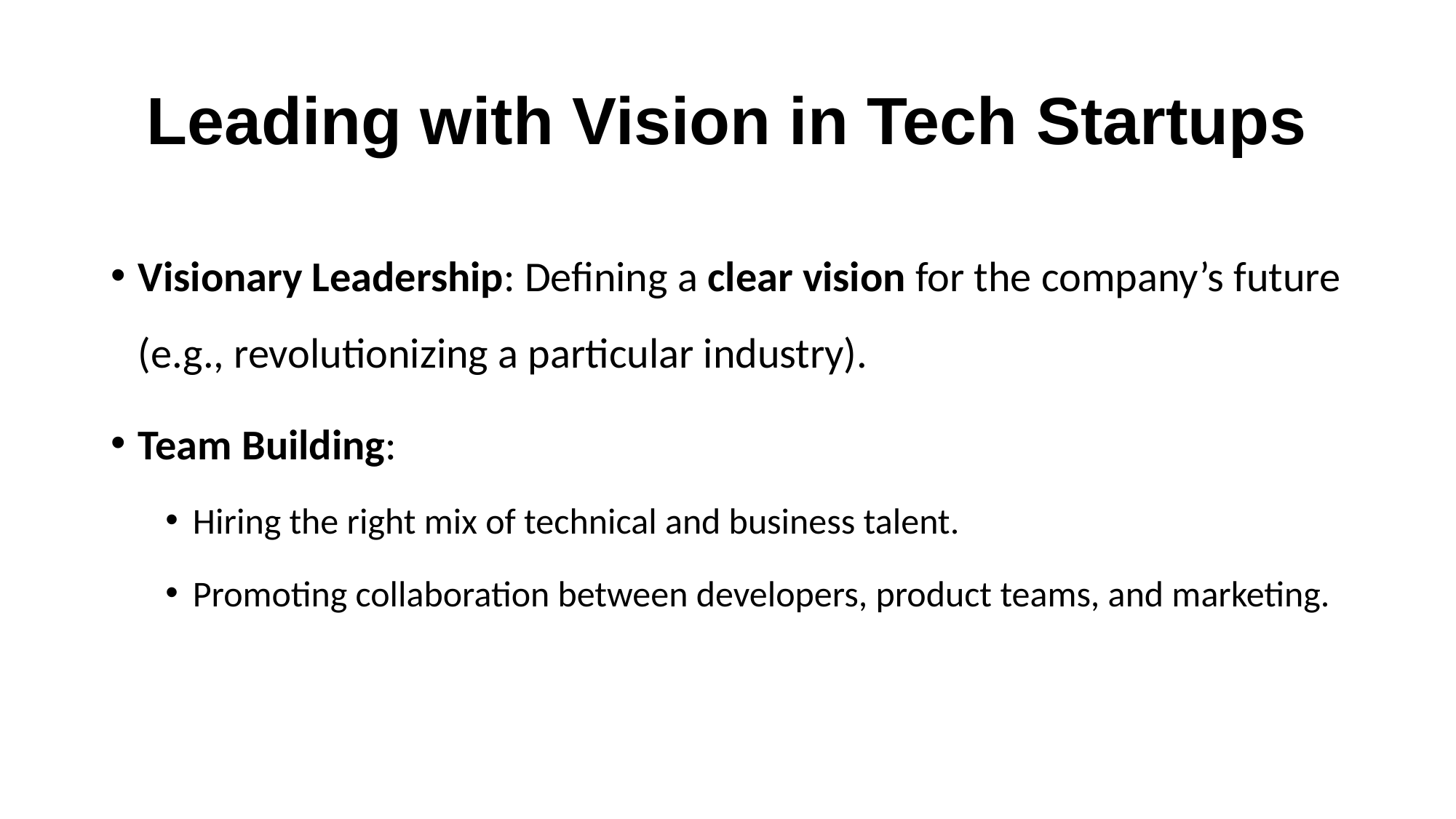

# Leading with Vision in Tech Startups
Visionary Leadership: Defining a clear vision for the company’s future (e.g., revolutionizing a particular industry).
Team Building:
Hiring the right mix of technical and business talent.
Promoting collaboration between developers, product teams, and marketing.